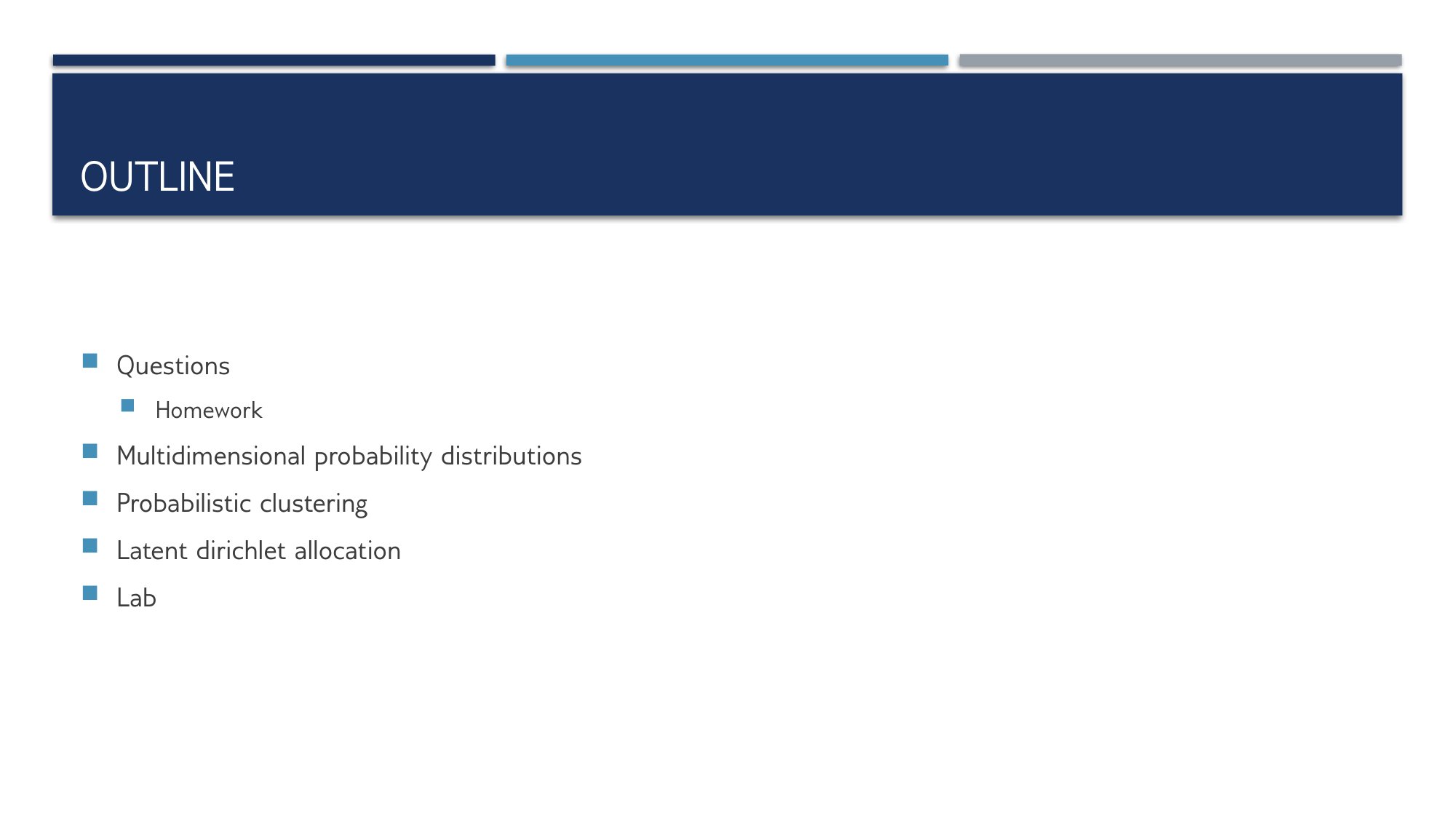

# Outline
Questions
Homework
Multidimensional probability distributions
Probabilistic clustering
Latent dirichlet allocation
Lab